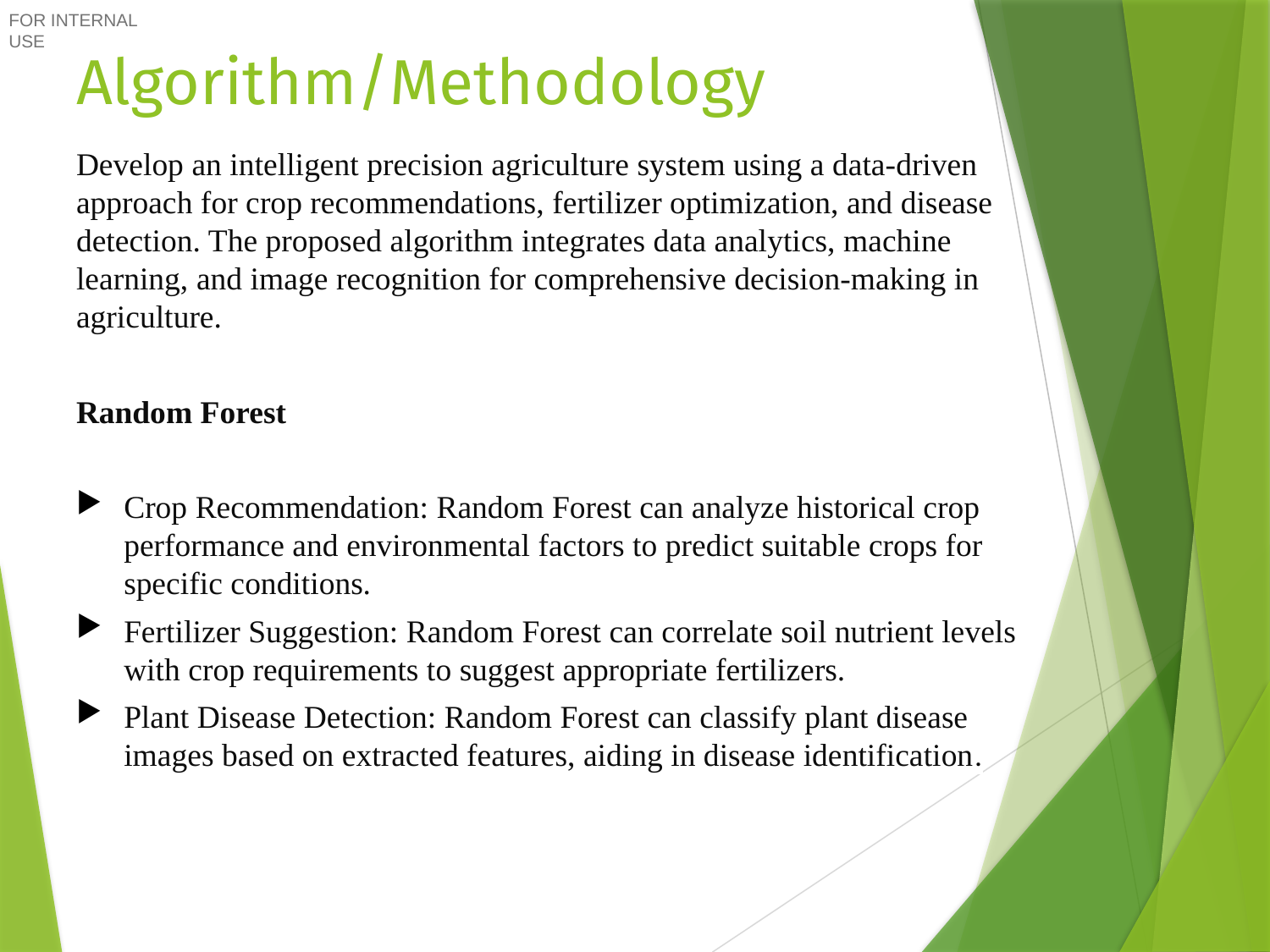

# Algorithm/Methodology
Develop an intelligent precision agriculture system using a data-driven approach for crop recommendations, fertilizer optimization, and disease detection. The proposed algorithm integrates data analytics, machine learning, and image recognition for comprehensive decision-making in agriculture.

Random Forest

Crop Recommendation: Random Forest can analyze historical crop performance and environmental factors to predict suitable crops for specific conditions.
Fertilizer Suggestion: Random Forest can correlate soil nutrient levels with crop requirements to suggest appropriate fertilizers.
Plant Disease Detection: Random Forest can classify plant disease images based on extracted features, aiding in disease identification.